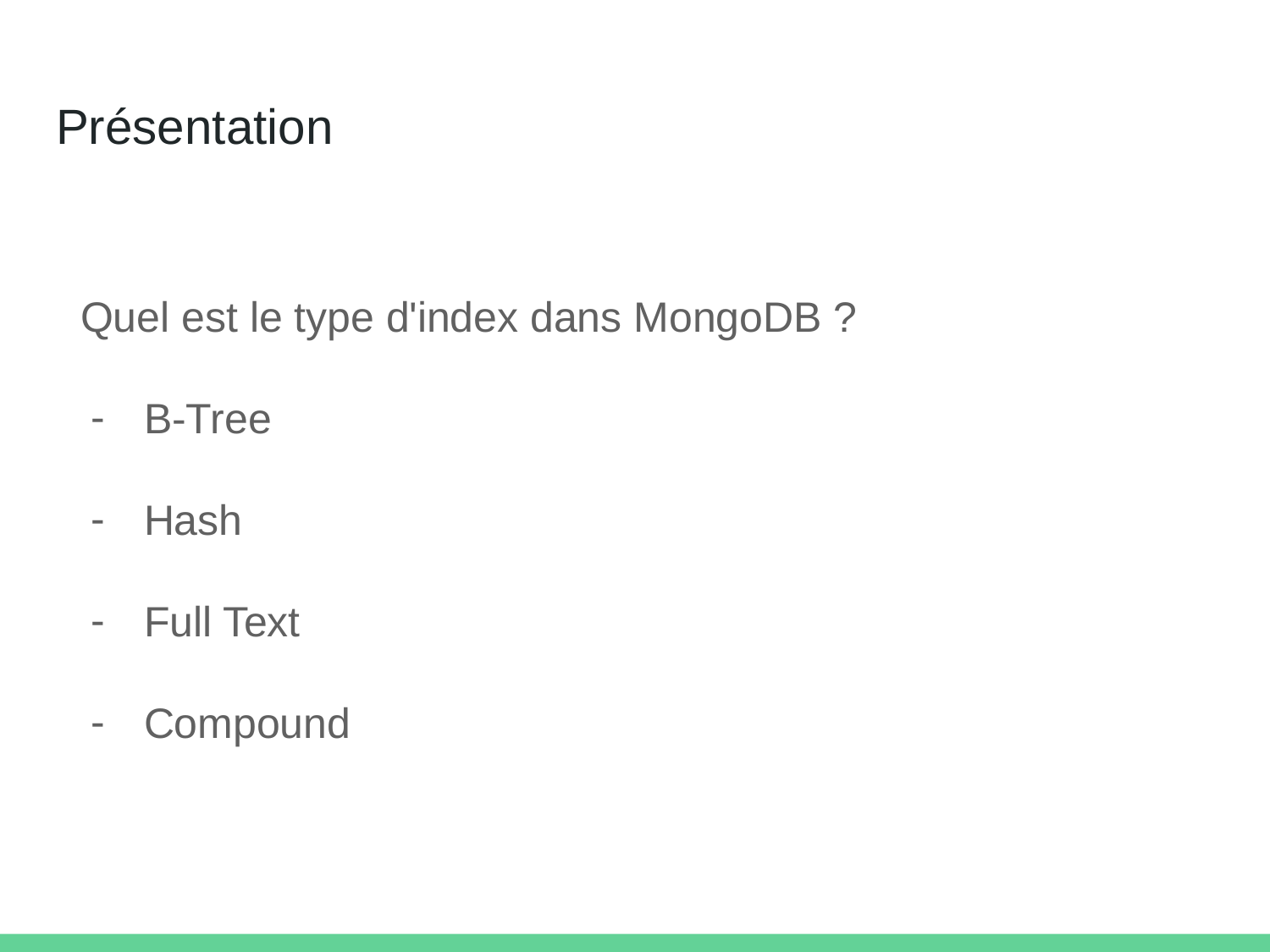

# Présentation
Quel est le type d'index dans MongoDB ?

B-Tree

Hash

Full Text

Compound